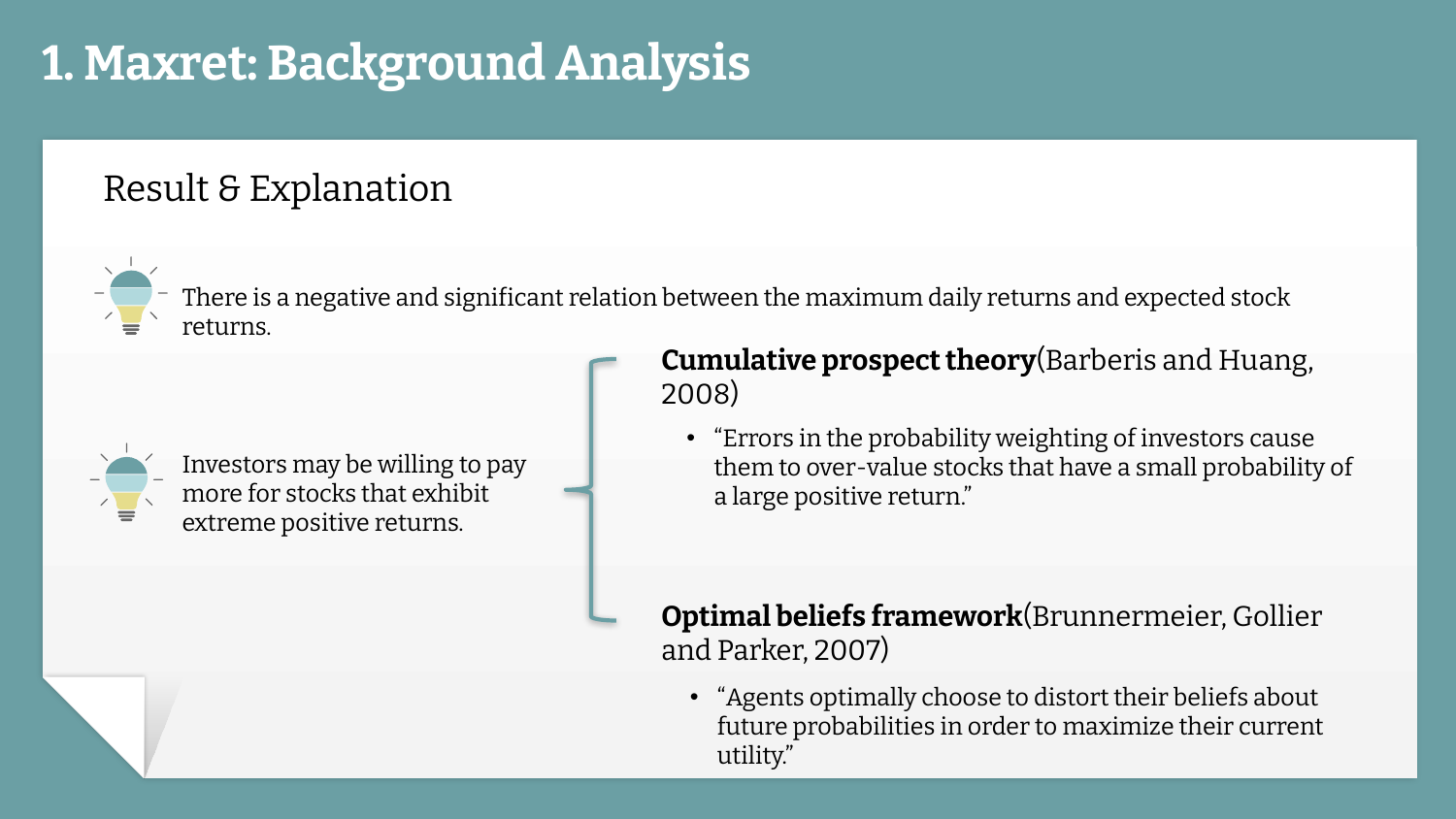

# 1. Maxret: Background Analysis
Result & Explanation

There is a negative and significant relation between the maximum daily returns and expected stock returns.
Cumulative prospect theory(Barberis and Huang, 2008)

“Errors in the probability weighting of investors cause them to over-value stocks that have a small probability of a large positive return.”
Investors may be willing to pay more for stocks that exhibit extreme positive returns.

Optimal beliefs framework(Brunnermeier, Gollier and Parker, 2007)
“Agents optimally choose to distort their beliefs about future probabilities in order to maximize their current utility.”